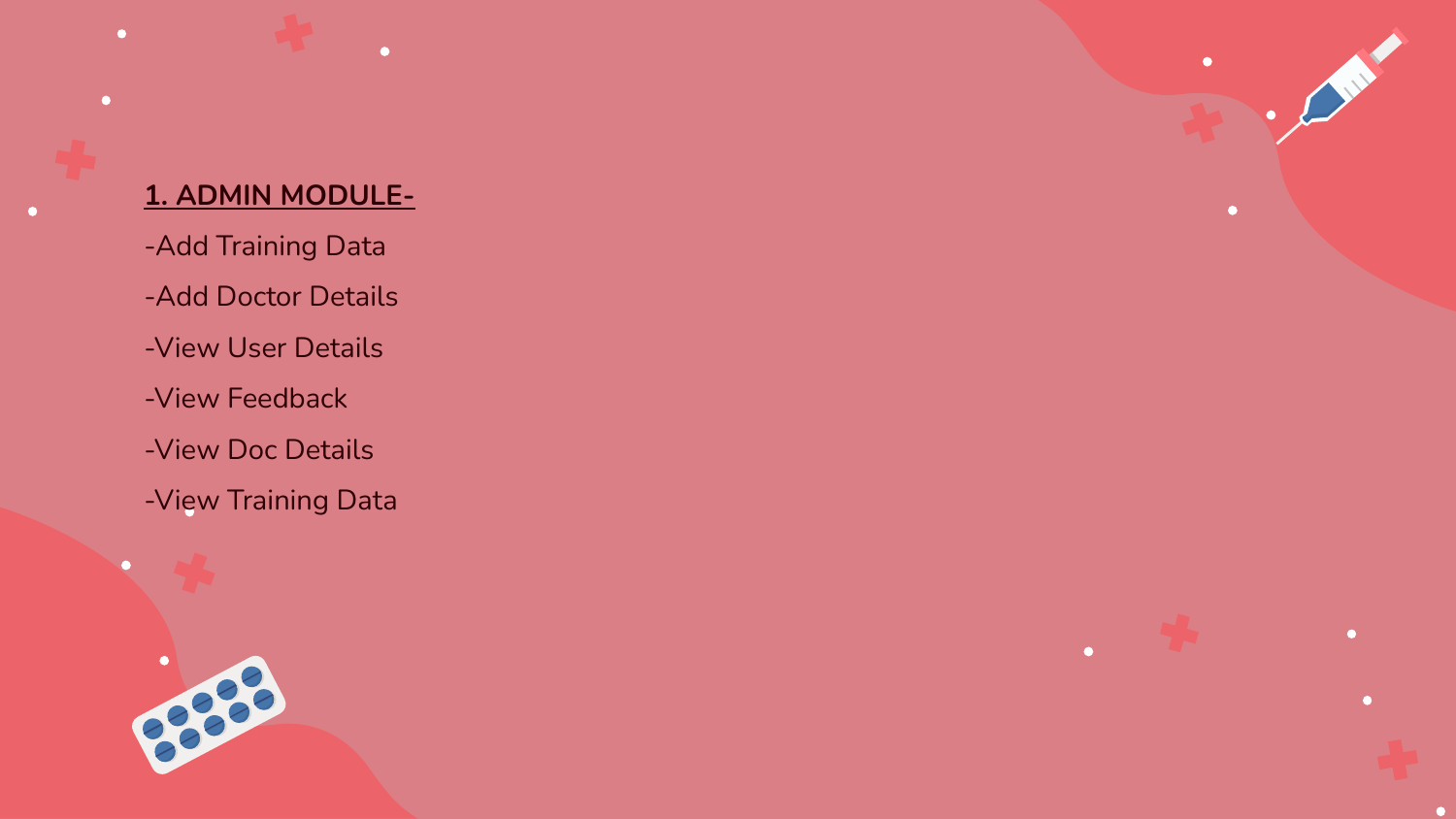

1. ADMIN MODULE-
-Add Training Data
-Add Doctor Details
-View User Details
-View Feedback
-View Doc Details
-View Training Data